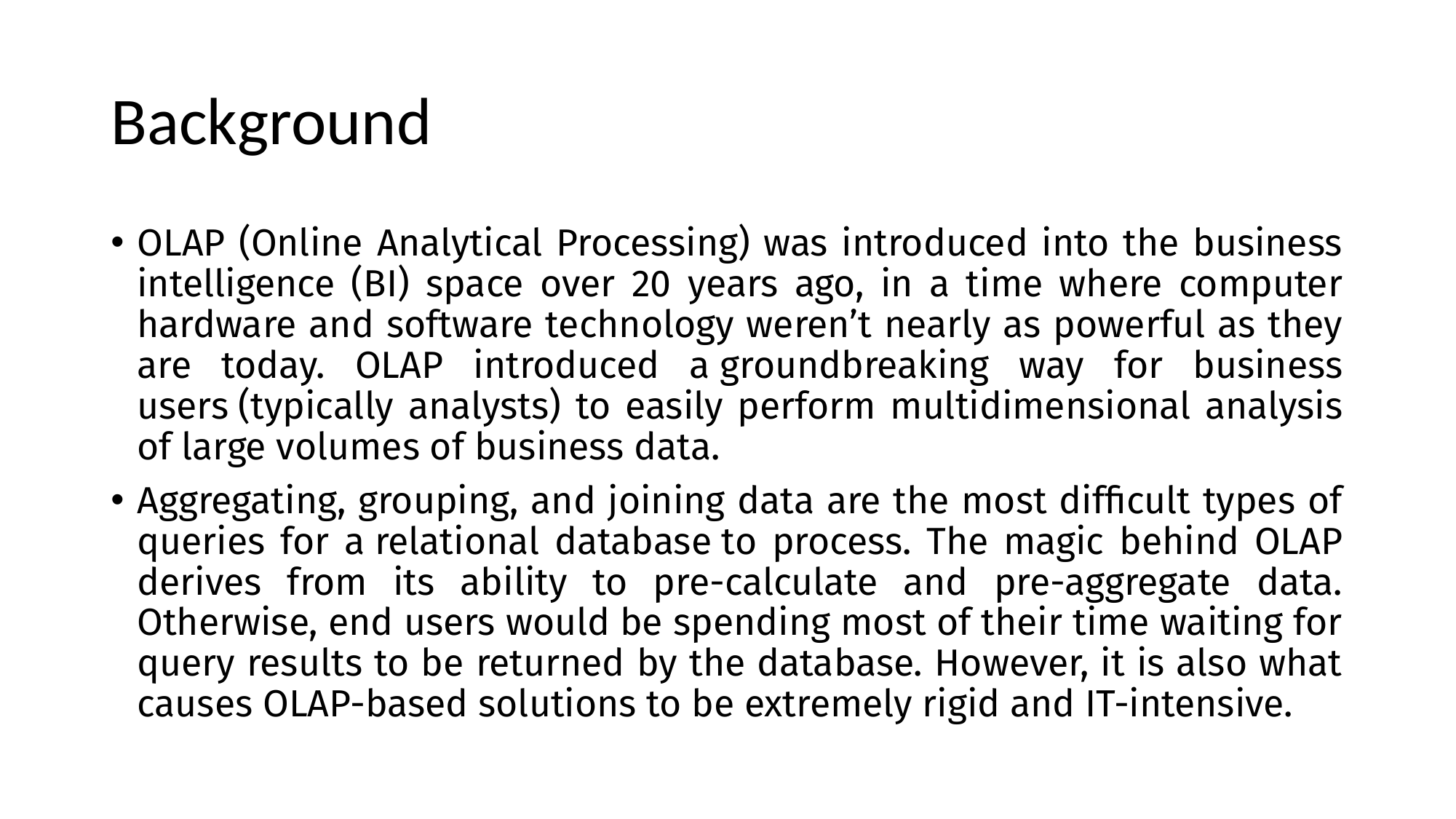

# Background
OLAP (Online Analytical Processing) was introduced into the business intelligence (BI) space over 20 years ago, in a time where computer hardware and software technology weren’t nearly as powerful as they are today. OLAP introduced a groundbreaking way for business users (typically analysts) to easily perform multidimensional analysis of large volumes of business data.
Aggregating, grouping, and joining data are the most difficult types of queries for a relational database to process. The magic behind OLAP derives from its ability to pre-calculate and pre-aggregate data. Otherwise, end users would be spending most of their time waiting for query results to be returned by the database. However, it is also what causes OLAP-based solutions to be extremely rigid and IT-intensive.